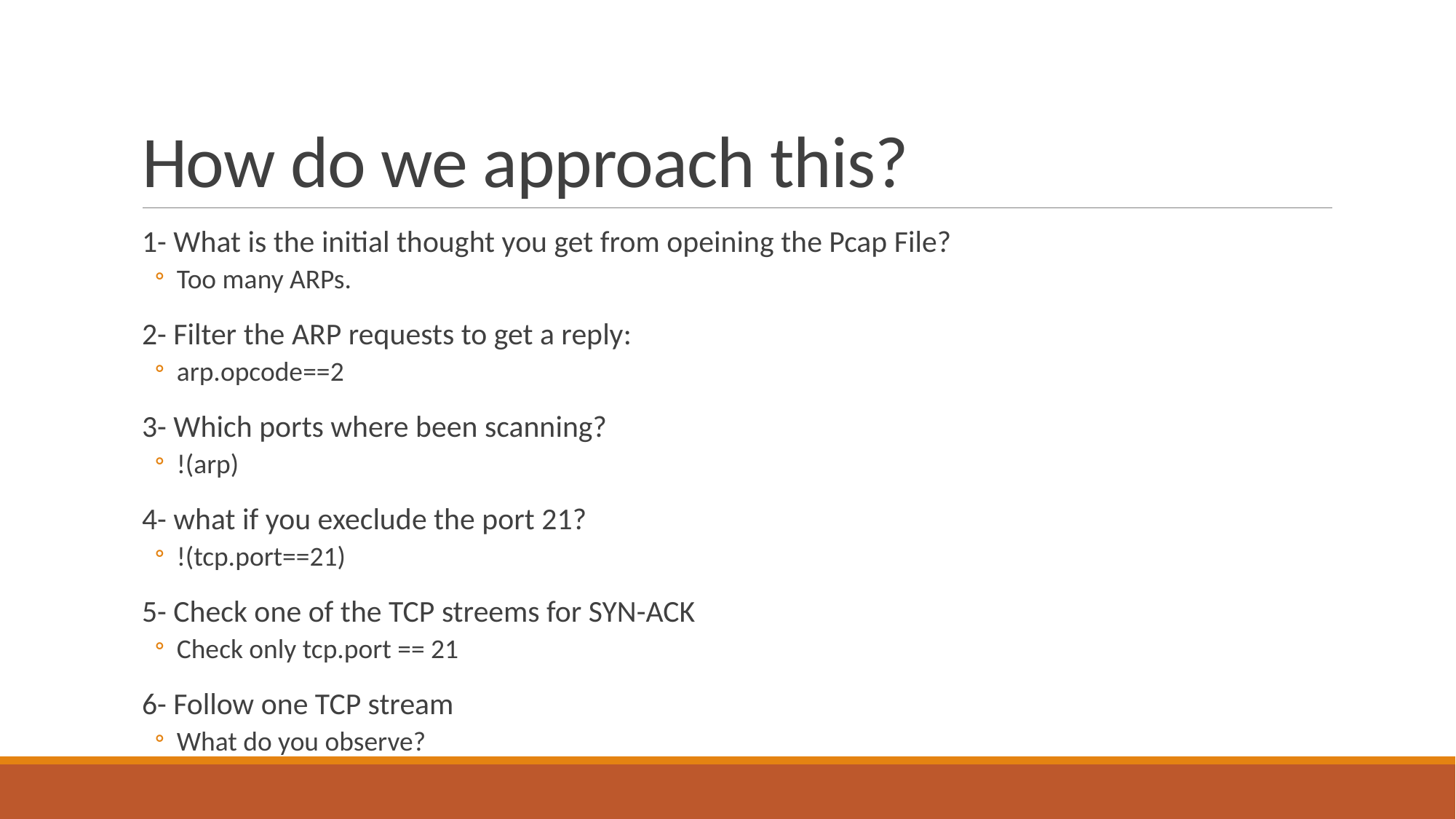

# How do we approach this?
1- What is the initial thought you get from opeining the Pcap File?
Too many ARPs.
2- Filter the ARP requests to get a reply:
arp.opcode==2
3- Which ports where been scanning?
!(arp)
4- what if you execlude the port 21?
!(tcp.port==21)
5- Check one of the TCP streems for SYN-ACK
Check only tcp.port == 21
6- Follow one TCP stream
What do you observe?